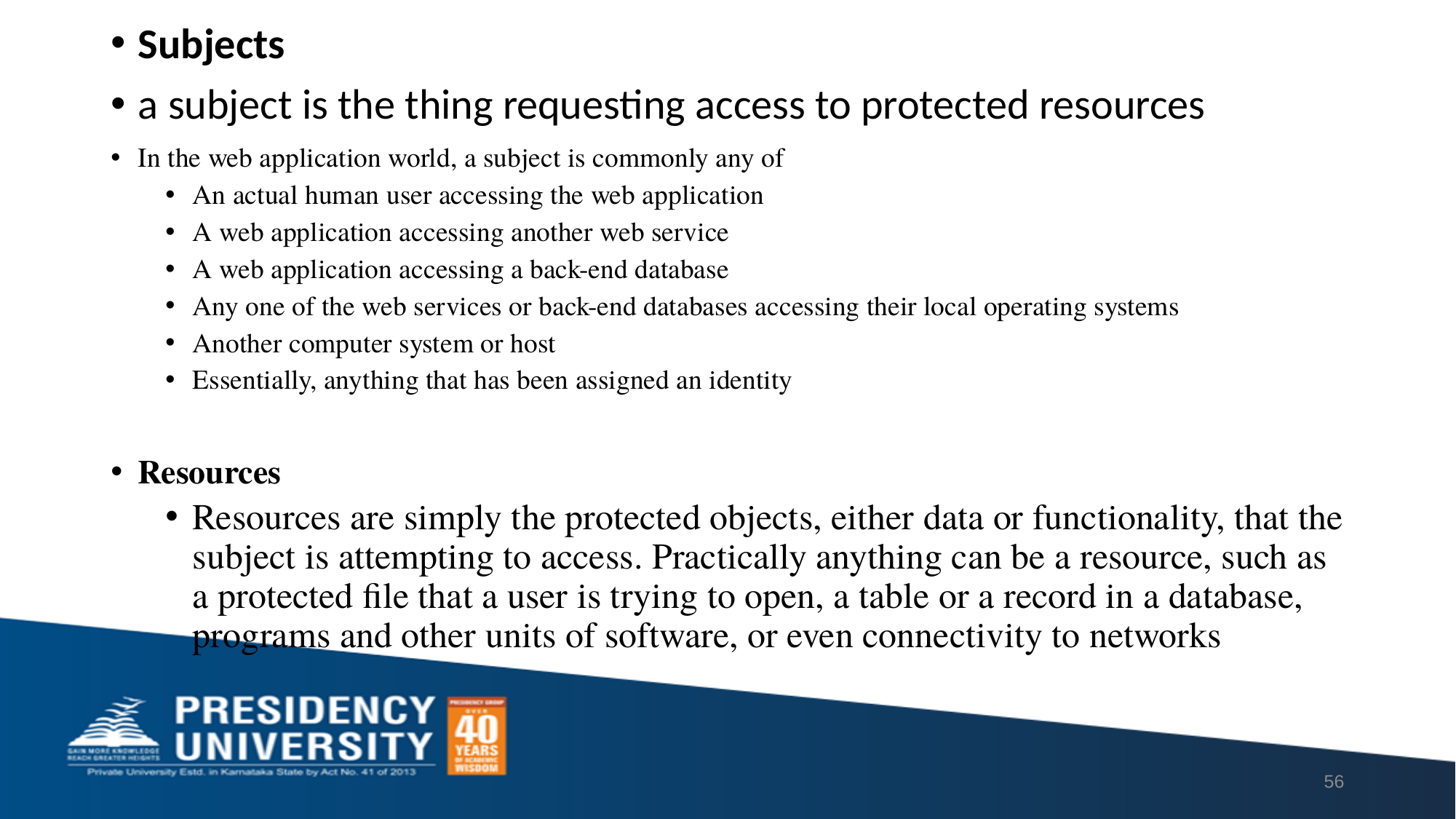

Subjects
a subject is the thing requesting access to protected resources
In the web application world, a subject is commonly any of
An actual human user accessing the web application
A web application accessing another web service
A web application accessing a back-end database
Any one of the web services or back-end databases accessing their local operating systems
Another computer system or host
Essentially, anything that has been assigned an identity

Resources
Resources are simply the protected objects, either data or functionality, that the subject is attempting to access. Practically anything can be a resource, such as a protected file that a user is trying to open, a table or a record in a database, programs and other units of software, or even connectivity to networks

56